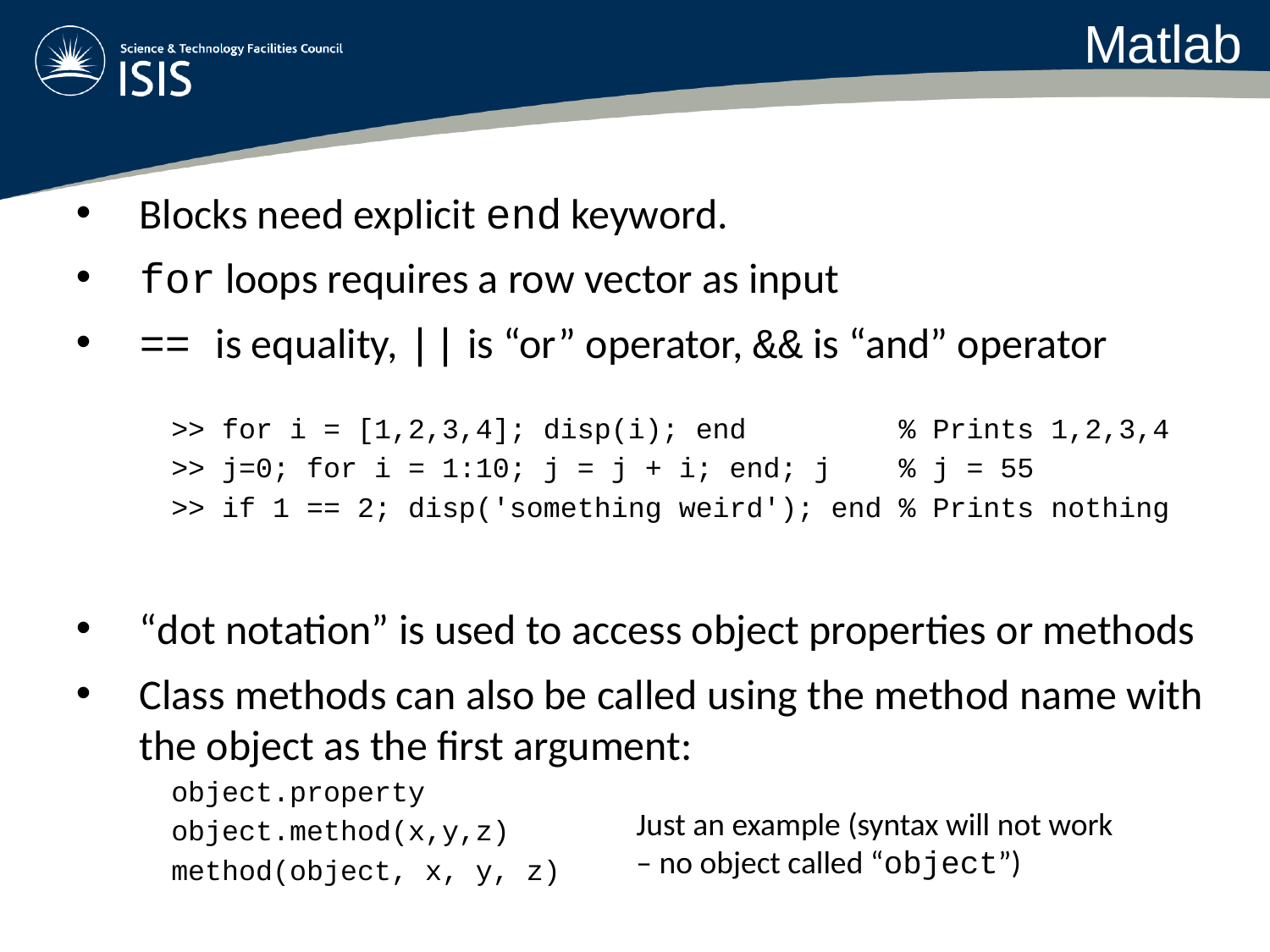

Matlab
Blocks need explicit end keyword.
for loops requires a row vector as input
== is equality, || is “or” operator, && is “and” operator

>> for i = [1,2,3,4]; disp(i); end         % Prints 1,2,3,4
>> j=0; for i = 1:10; j = j + i; end; j    % j = 55
>> if 1 == 2; disp('something weird'); end % Prints nothing

“dot notation” is used to access object properties or methods
Class methods can also be called using the method name with the object as the first argument:
object.property
object.method(x,y,z)
method(object, x, y, z)

Just an example (syntax will not work – no object called “object”)